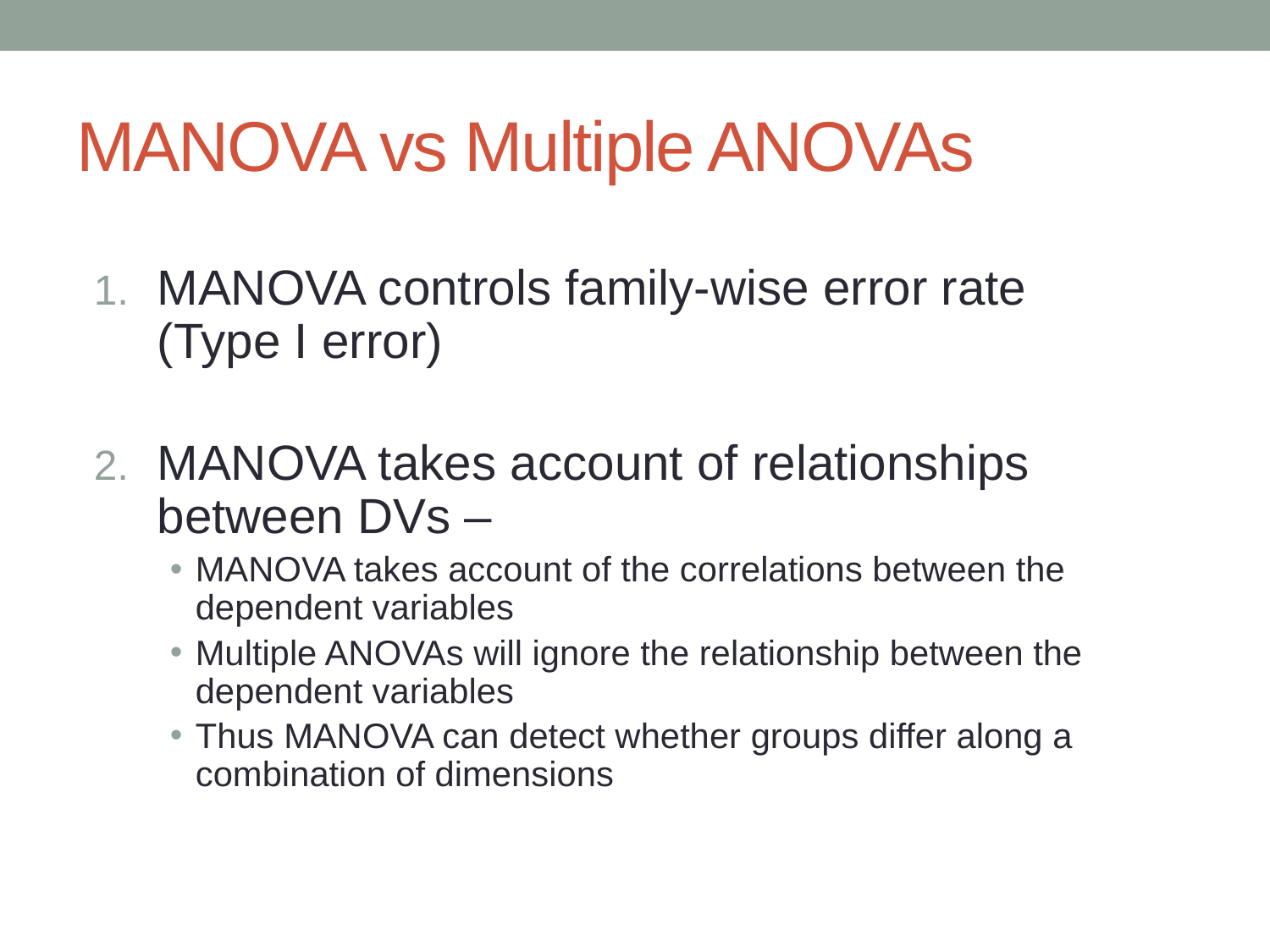

# MANOVA vs Multiple ANOVAs
MANOVA controls family-wise error rate
(Type I error)
MANOVA takes account of relationships between DVs –
MANOVA takes account of the correlations between the dependent variables
Multiple ANOVAs will ignore the relationship between the dependent variables
Thus MANOVA can detect whether groups differ along a combination of dimensions
Slide 6